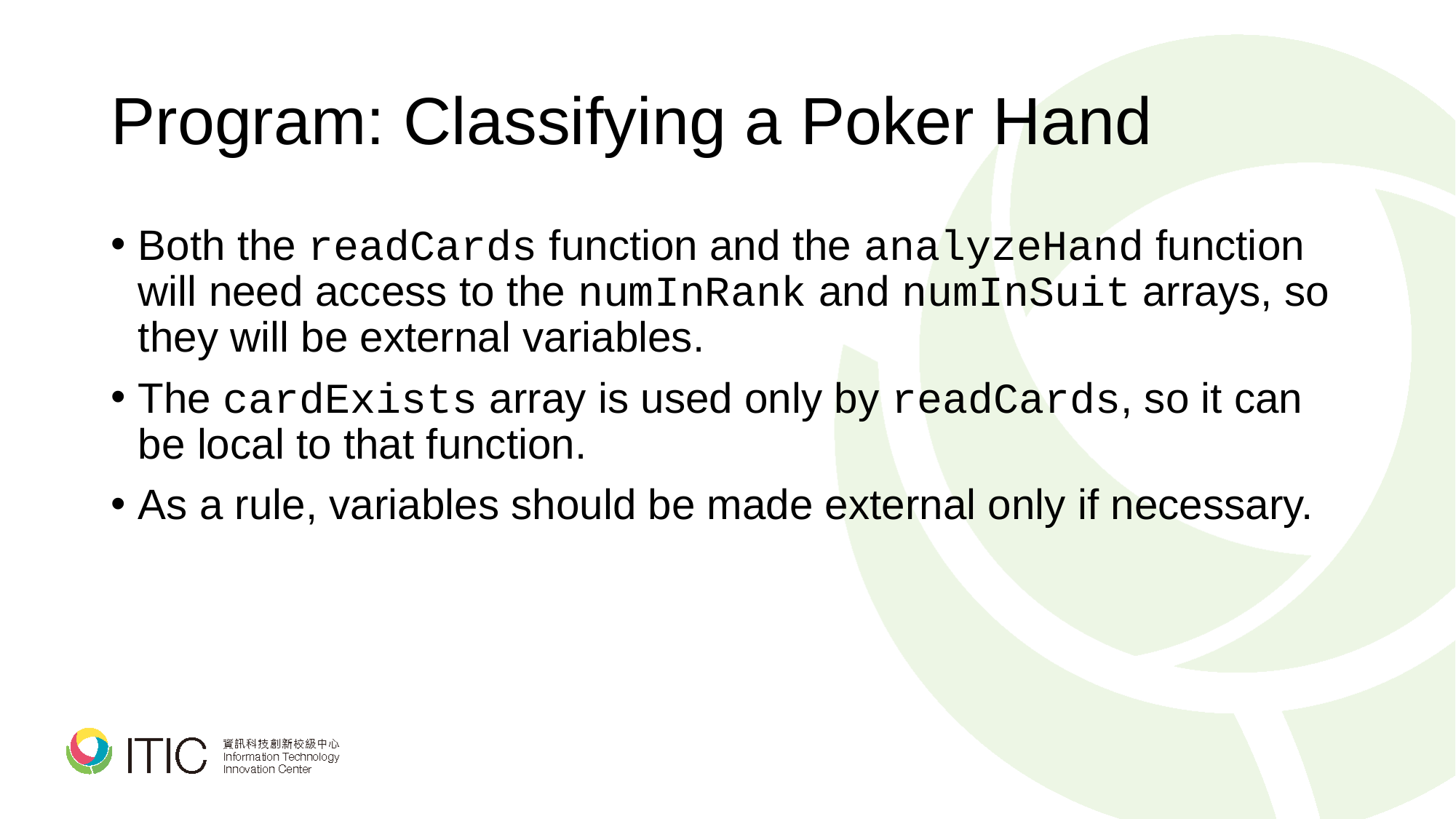

# Program: Classifying a Poker Hand
Both the readCards function and the analyzeHand function will need access to the numInRank and numInSuit arrays, so they will be external variables.
The cardExists array is used only by readCards, so it can be local to that function.
As a rule, variables should be made external only if necessary.